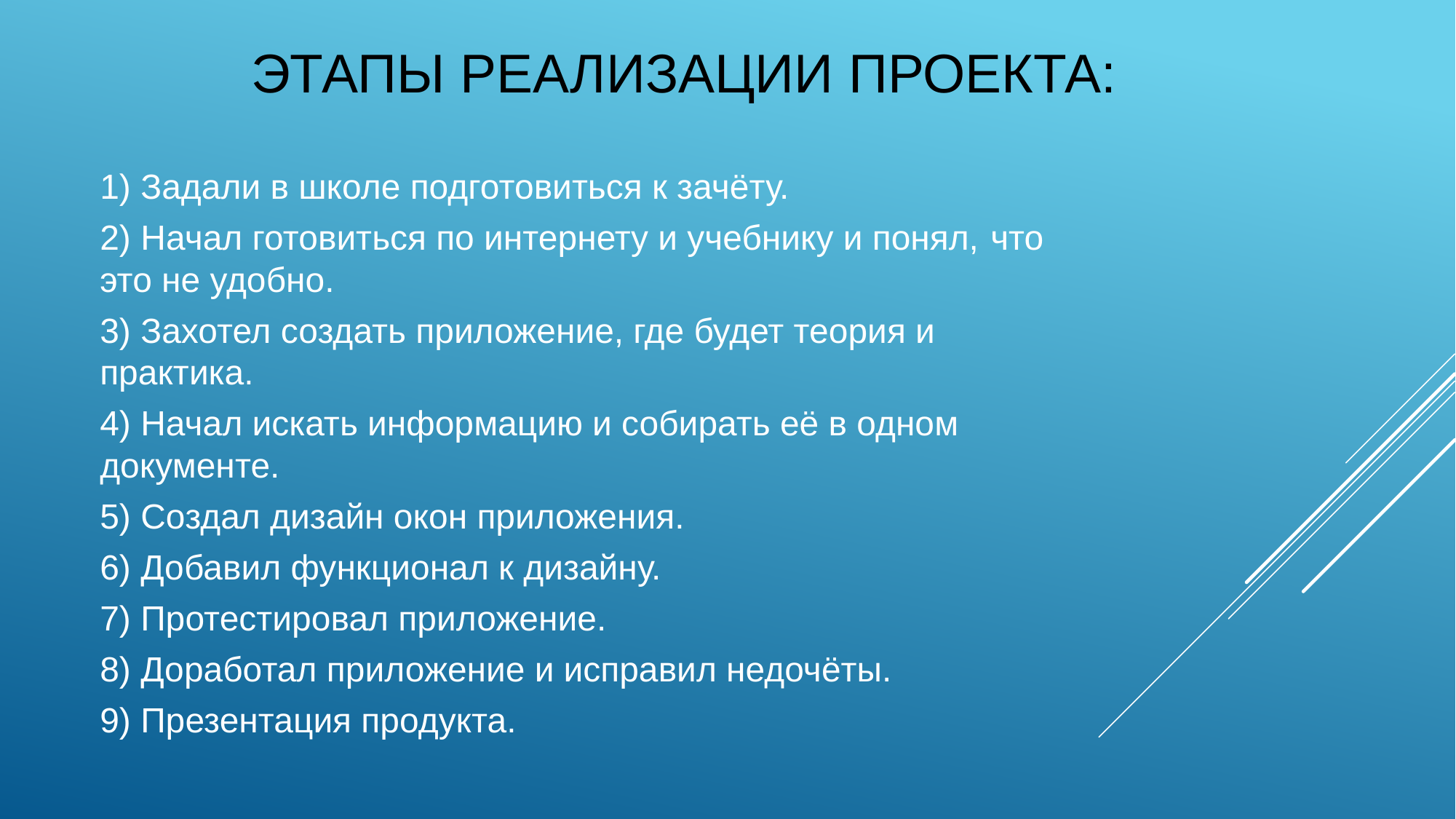

# Этапы реализации проекта:
1) Задали в школе подготовиться к зачёту.
2) Начал готовиться по интернету и учебнику и понял,	что 	это не удобно.
3) Захотел создать приложение, где будет теория и 	практика.
4) Начал искать информацию и собирать её в одном 	документе.
5) Создал дизайн окон приложения.
6) Добавил функционал к дизайну.
7) Протестировал приложение.
8) Доработал приложение и исправил недочёты.
9) Презентация продукта.